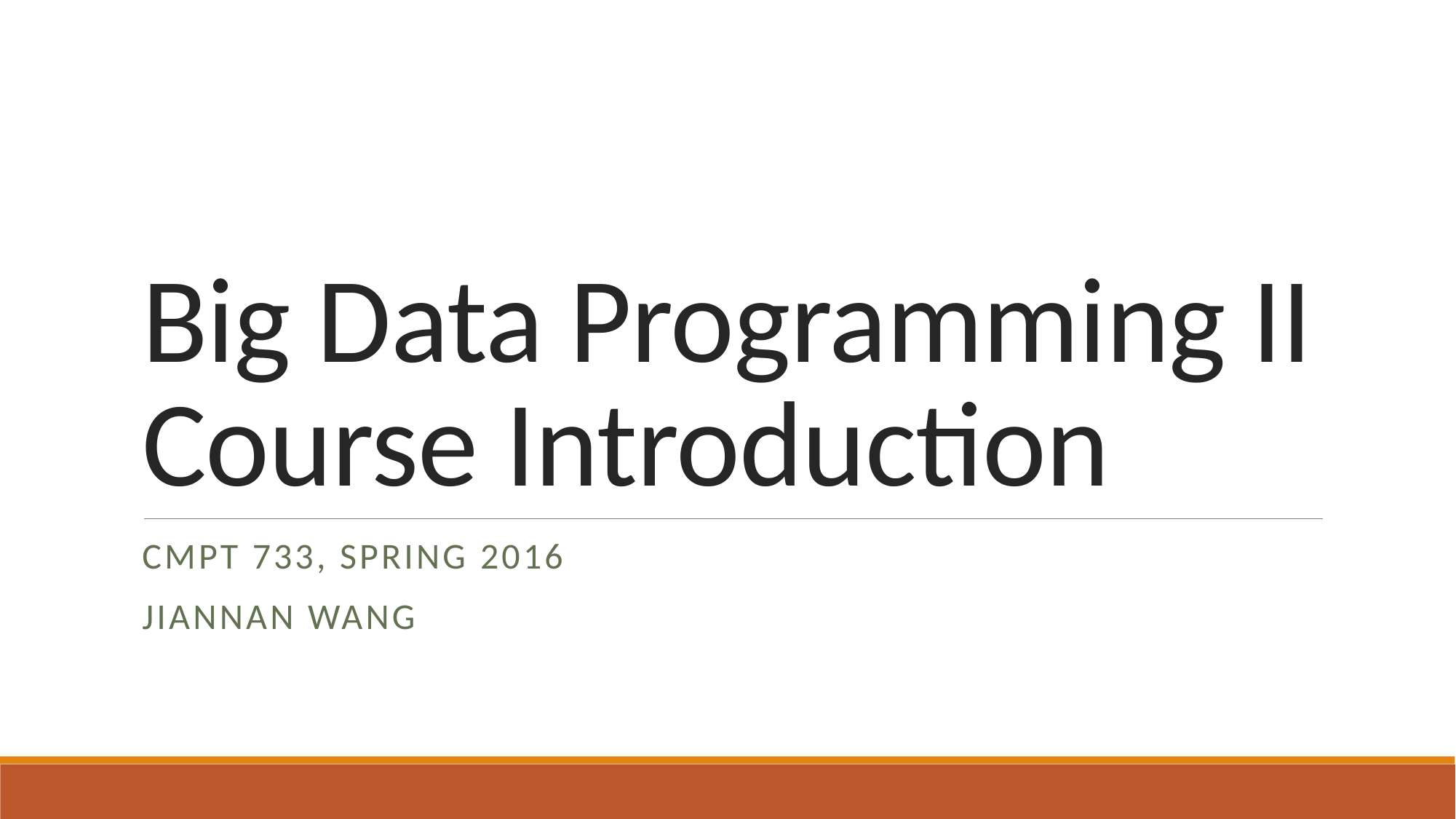

# Big Data Programming II Course Introduction
CMPT 733, SPRING 2016
Jiannan Wang